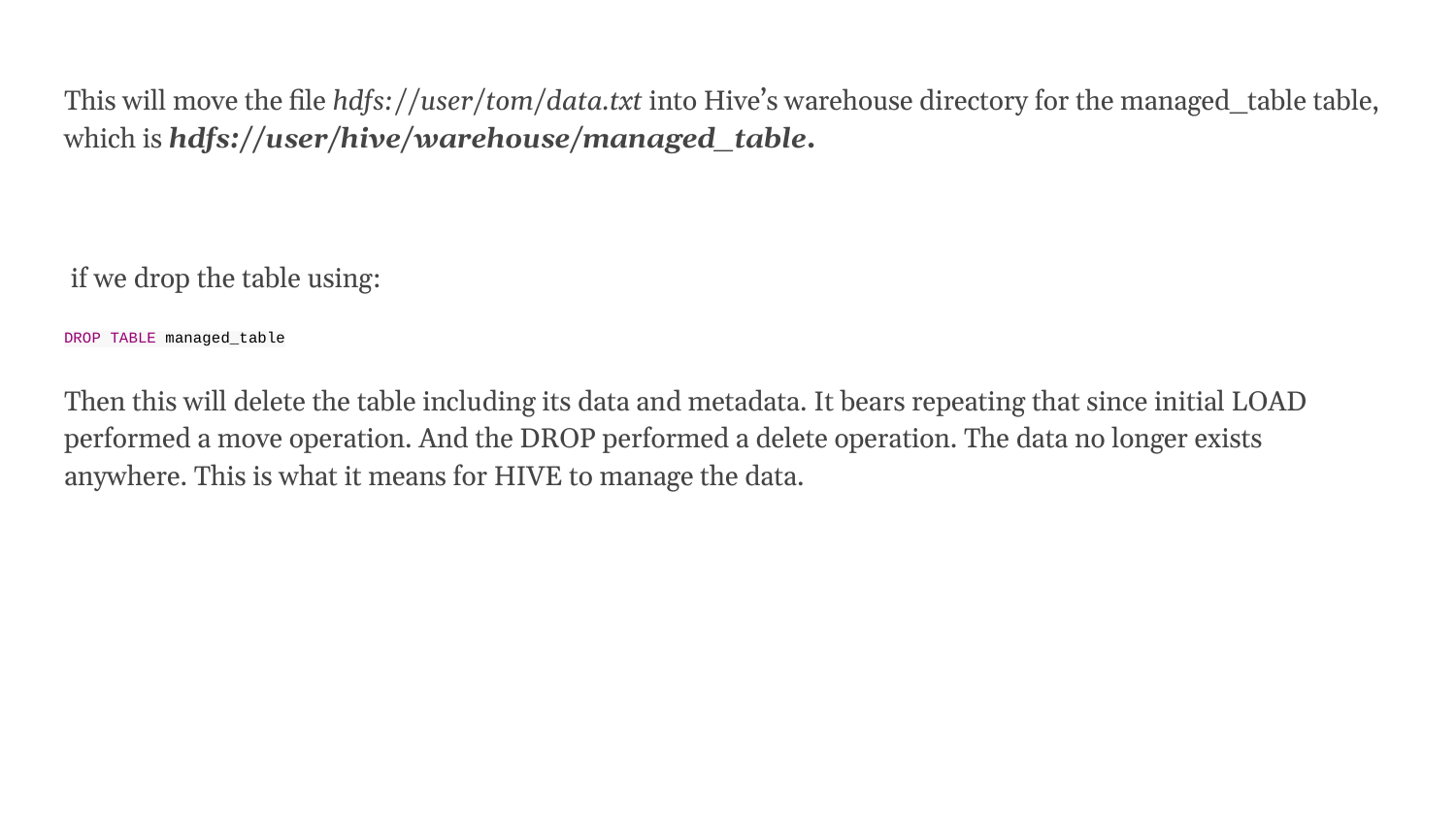

This will move the file hdfs://user/tom/data.txt into Hive’s warehouse directory for the managed_table table, which is hdfs://user/hive/warehouse/managed_table.

 if we drop the table using:
DROP TABLE managed_table
Then this will delete the table including its data and metadata. It bears repeating that since initial LOAD performed a move operation. And the DROP performed a delete operation. The data no longer exists anywhere. This is what it means for HIVE to manage the data.